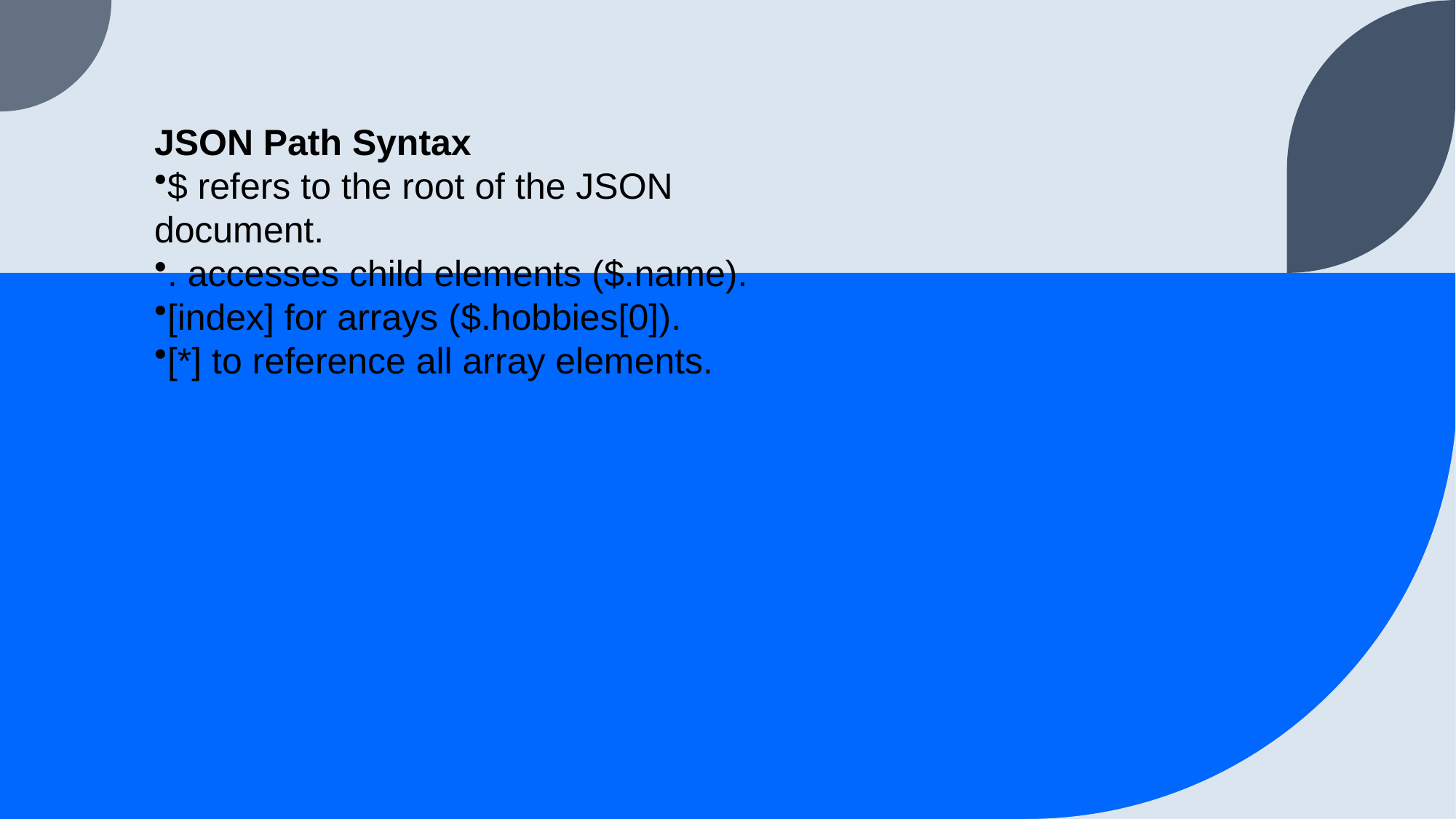

# JSON Path Syntax
$ refers to the root of the JSON document.
. accesses child elements ($.name).
[index] for arrays ($.hobbies[0]).
[*] to reference all array elements.